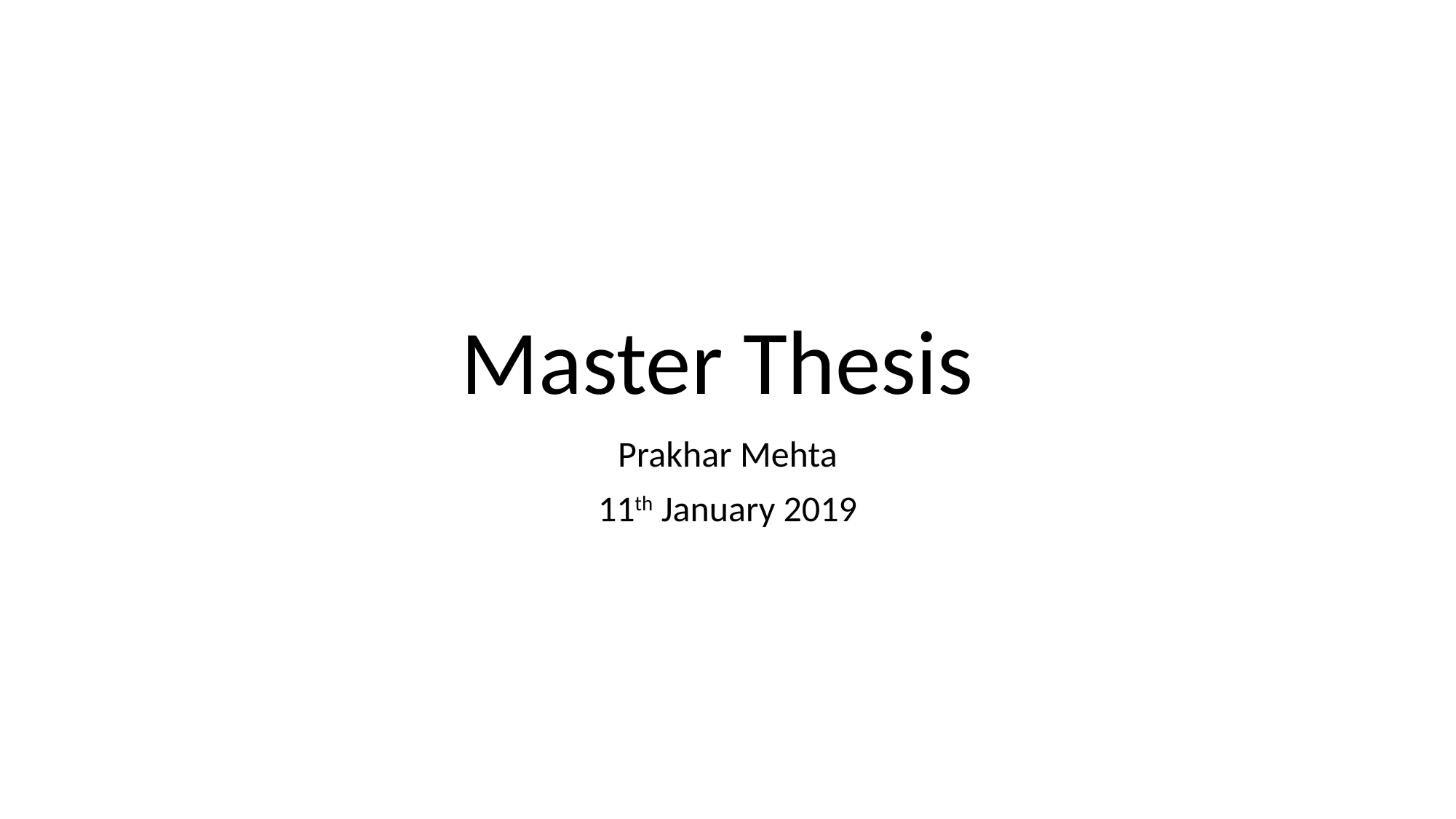

# Master Thesis
Prakhar Mehta
11th January 2019